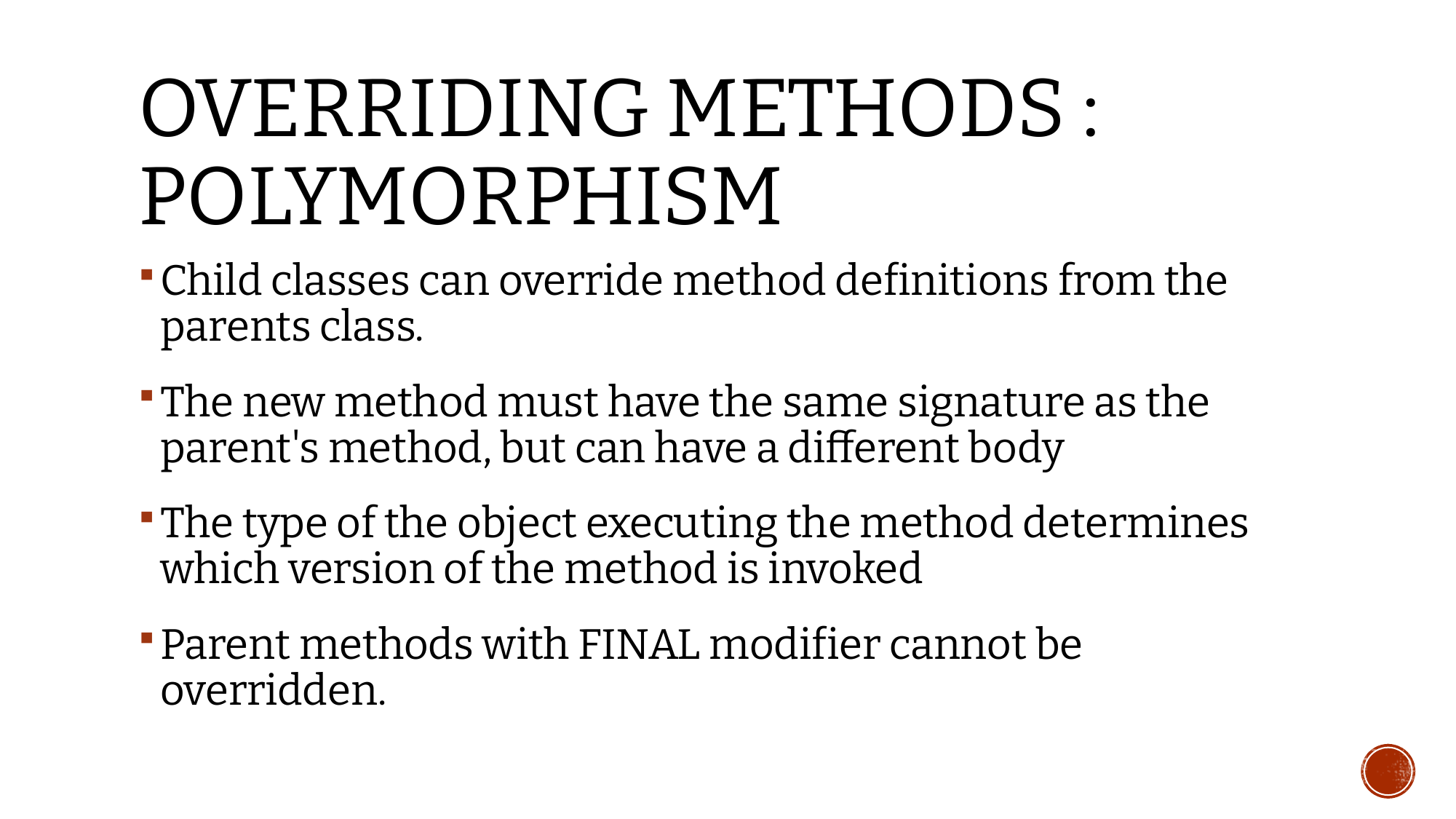

# Overriding Methods : Polymorphism
Child classes can override method definitions from the parents class.
The new method must have the same signature as the parent's method, but can have a different body
The type of the object executing the method determines which version of the method is invoked
Parent methods with FINAL modifier cannot be overridden.